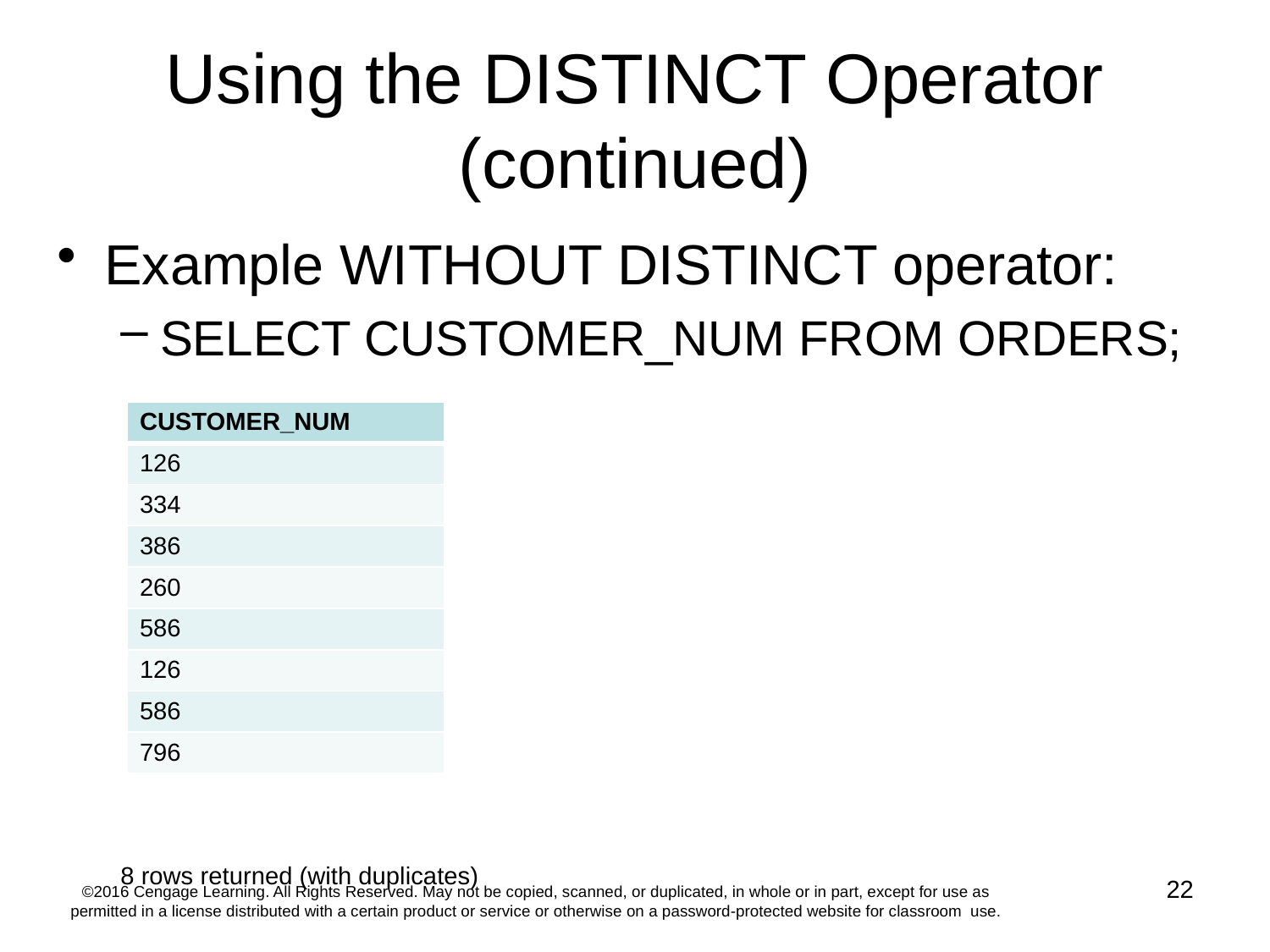

# Using the DISTINCT Operator (continued)
Example WITHOUT DISTINCT operator:
SELECT CUSTOMER_NUM FROM ORDERS;

8 rows returned (with duplicates)
| CUSTOMER\_NUM |
| --- |
| 126 |
| 334 |
| 386 |
| 260 |
| 586 |
| 126 |
| 586 |
| 796 |
22
©2016 Cengage Learning. All Rights Reserved. May not be copied, scanned, or duplicated, in whole or in part, except for use as permitted in a license distributed with a certain product or service or otherwise on a password-protected website for classroom  use.